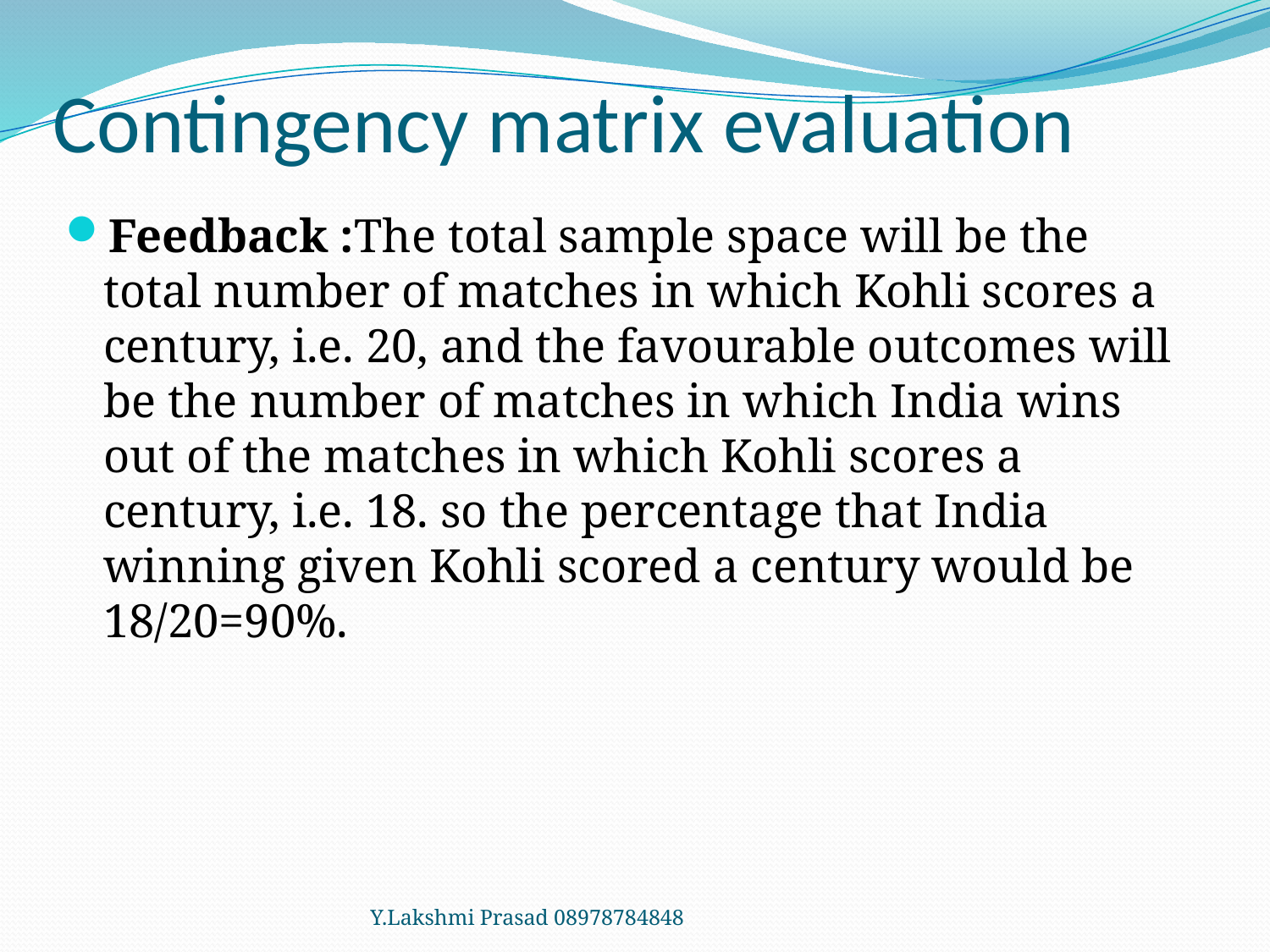

# Contingency matrix evaluation
Feedback :The total sample space will be the total number of matches in which Kohli scores a century, i.e. 20, and the favourable outcomes will be the number of matches in which India wins out of the matches in which Kohli scores a century, i.e. 18. so the percentage that India winning given Kohli scored a century would be 18/20=90%.

Y.Lakshmi Prasad 08978784848